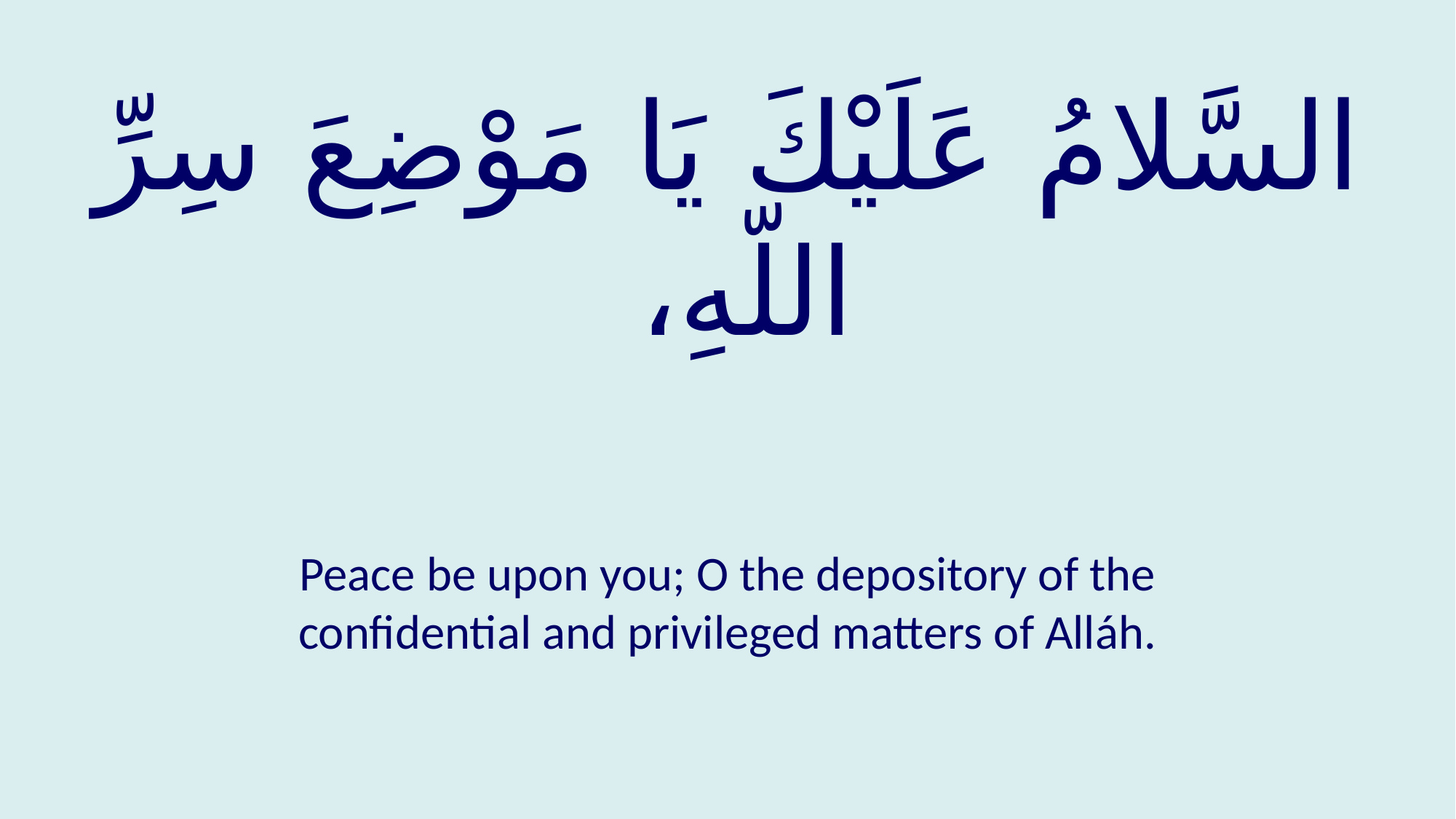

# السَّلامُ عَلَيْكَ يَا مَوْضِعَ سِرِّ اللّهِ،
Peace be upon you; O the depository of the confidential and privileged matters of Alláh.